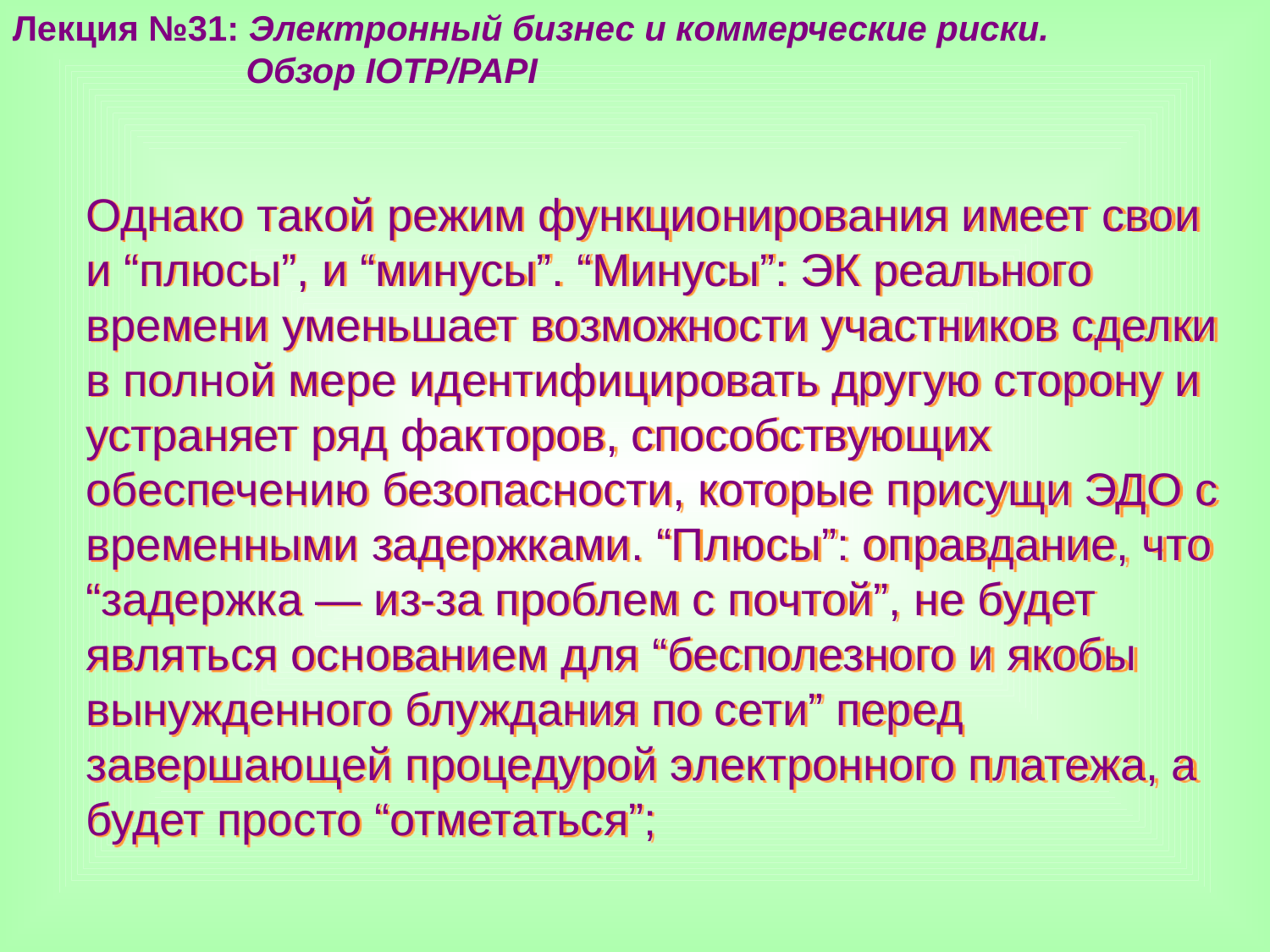

Лекция №31: Электронный бизнес и коммерческие риски.
                        Обзор IOTP/PAPI
Однако такой режим функционирования имеет свои и “плюсы”, и “минусы”. “Минусы”: ЭК реального времени уменьшает возможности участников сделки в полной мере идентифицировать другую сторону и устраняет ряд факторов, способствующих обеспечению безопасности, которые присущи ЭДО с временными задержками. “Плюсы”: оправдание, что “задержка — из-за проблем с почтой”, не будет являться основанием для “бесполезного и якобы вынужденного блуждания по сети” перед завершающей процедурой электронного платежа, а будет просто “отметаться”;